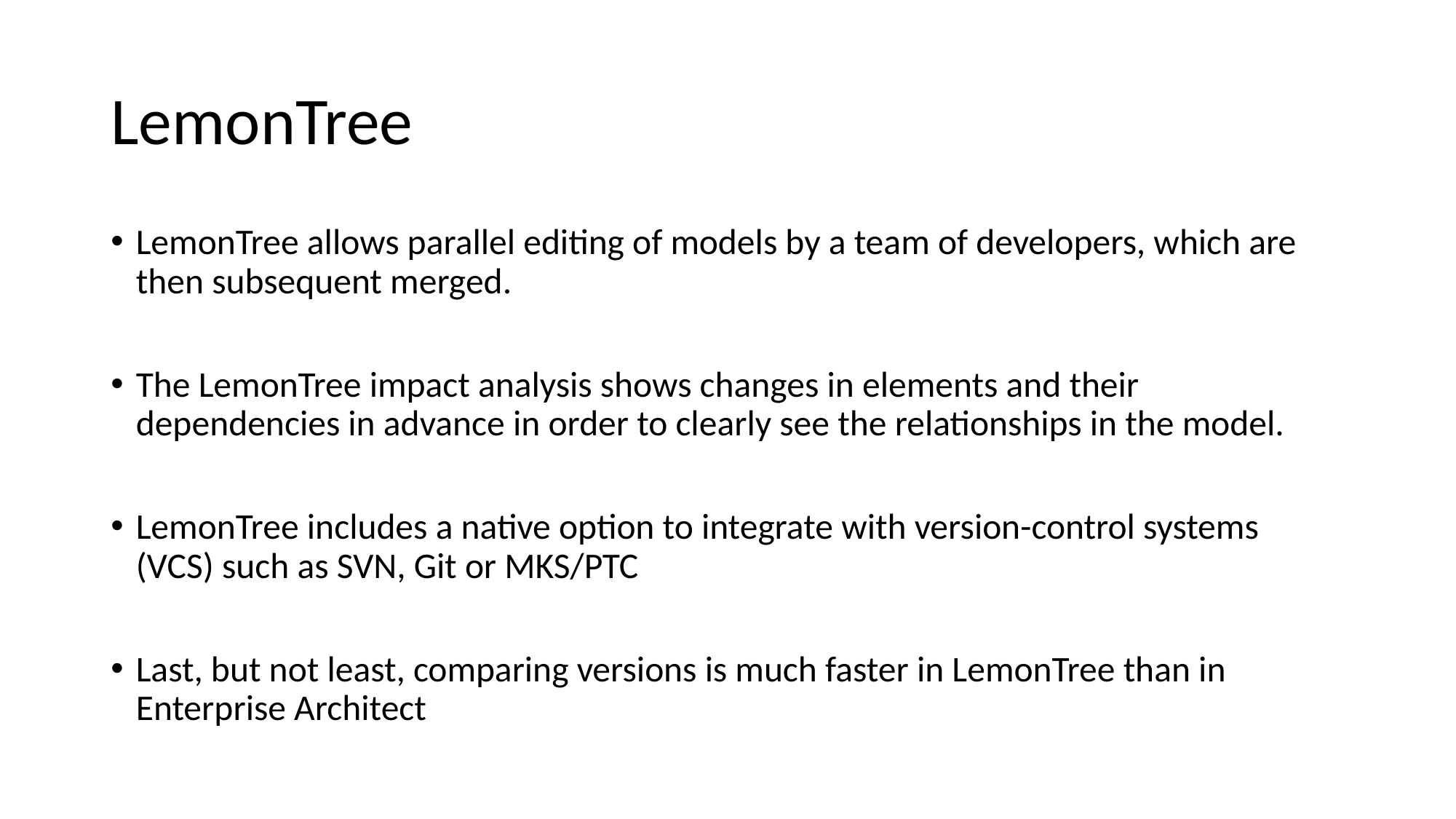

# LemonTree
LemonTree allows parallel editing of models by a team of developers, which are then subsequent merged.

The LemonTree impact analysis shows changes in elements and their dependencies in advance in order to clearly see the relationships in the model.

LemonTree includes a native option to integrate with version-control systems (VCS) such as SVN, Git or MKS/PTC

Last, but not least, comparing versions is much faster in LemonTree than in Enterprise Architect